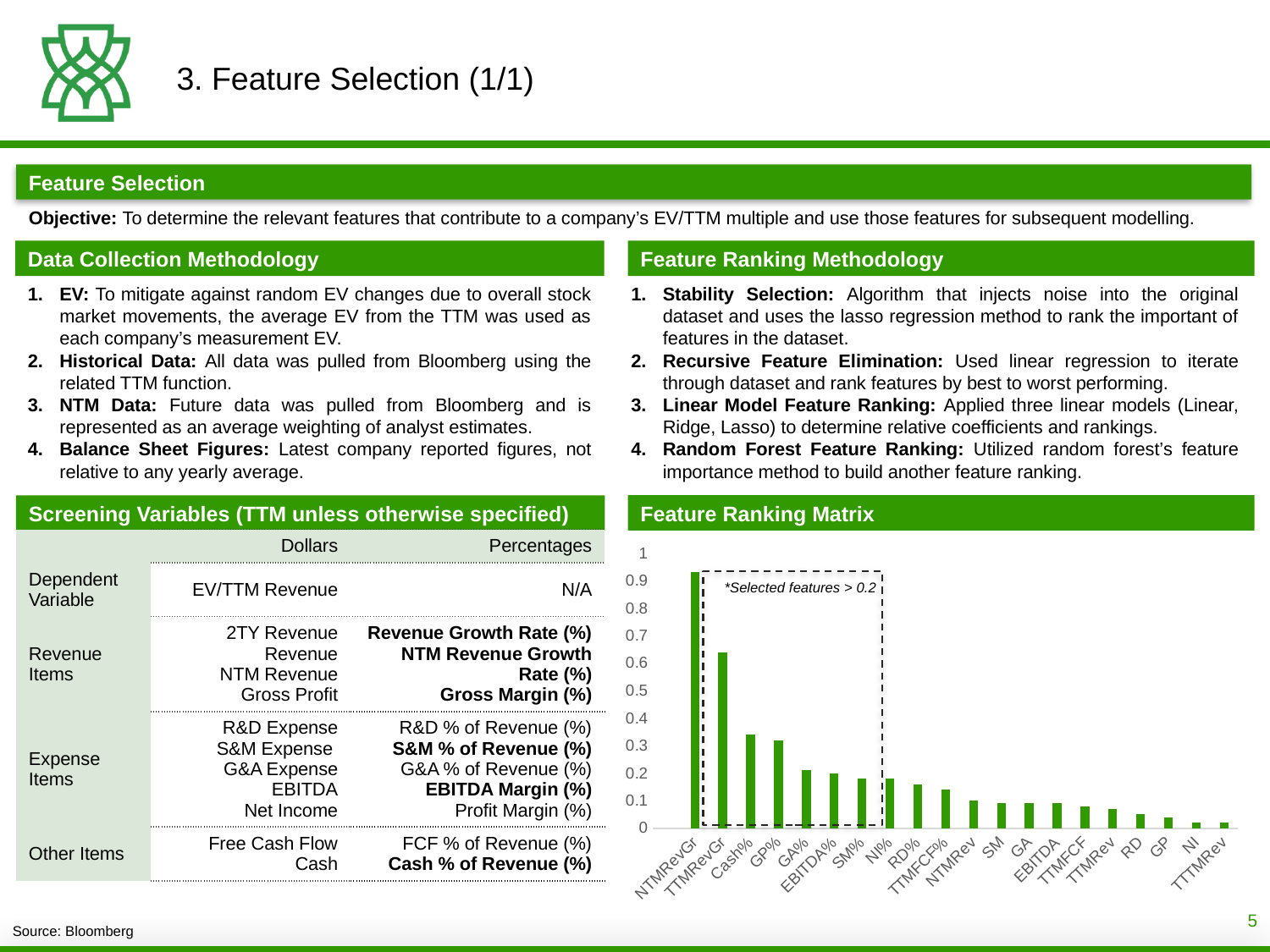

3. Feature Selection (1/1)
Feature Selection
Objective: To determine the relevant features that contribute to a company’s EV/TTM multiple and use those features for subsequent modelling.
Data Collection Methodology
Feature Ranking Methodology
EV: To mitigate against random EV changes due to overall stock market movements, the average EV from the TTM was used as each company’s measurement EV.
Historical Data: All data was pulled from Bloomberg using the related TTM function.
NTM Data: Future data was pulled from Bloomberg and is represented as an average weighting of analyst estimates.
Balance Sheet Figures: Latest company reported figures, not relative to any yearly average.
Stability Selection: Algorithm that injects noise into the original dataset and uses the lasso regression method to rank the important of features in the dataset.
Recursive Feature Elimination: Used linear regression to iterate through dataset and rank features by best to worst performing.
Linear Model Feature Ranking: Applied three linear models (Linear, Ridge, Lasso) to determine relative coefficients and rankings.
Random Forest Feature Ranking: Utilized random forest’s feature importance method to build another feature ranking.
Feature Ranking Matrix
Screening Variables (TTM unless otherwise specified)
|  | Dollars | Percentages |
| --- | --- | --- |
| Dependent Variable | EV/TTM Revenue | N/A |
| Revenue Items | 2TY Revenue Revenue NTM Revenue Gross Profit | Revenue Growth Rate (%) NTM Revenue Growth Rate (%) Gross Margin (%) |
| Expense Items | R&D Expense S&M Expense G&A Expense EBITDA Net Income | R&D % of Revenue (%) S&M % of Revenue (%) G&A % of Revenue (%) EBITDA Margin (%) Profit Margin (%) |
| Other Items | Free Cash Flow Cash | FCF % of Revenue (%) Cash % of Revenue (%) |

### Chart

| Category |  |
|---|---|
|  | None |
| NTMRevGr | 0.93 |
| TTMRevGr | 0.64 |
| Cash% | 0.34 |
| GP% | 0.32 |
| GA% | 0.21 |
| EBITDA% | 0.2 |
| SM% | 0.18 |
| NI% | 0.18 |
| RD% | 0.16 |
| TTMFCF% | 0.14 |
| NTMRev | 0.1 |
| SM | 0.09 |
| GA | 0.09 |
| EBITDA | 0.09 |
| TTMFCF | 0.08 |
| TTMRev | 0.07 |
| RD | 0.05 |
| GP | 0.04 |
| NI | 0.02 |
| TTTMRev | 0.02 |
*Selected features > 0.2
5
Source: Bloomberg